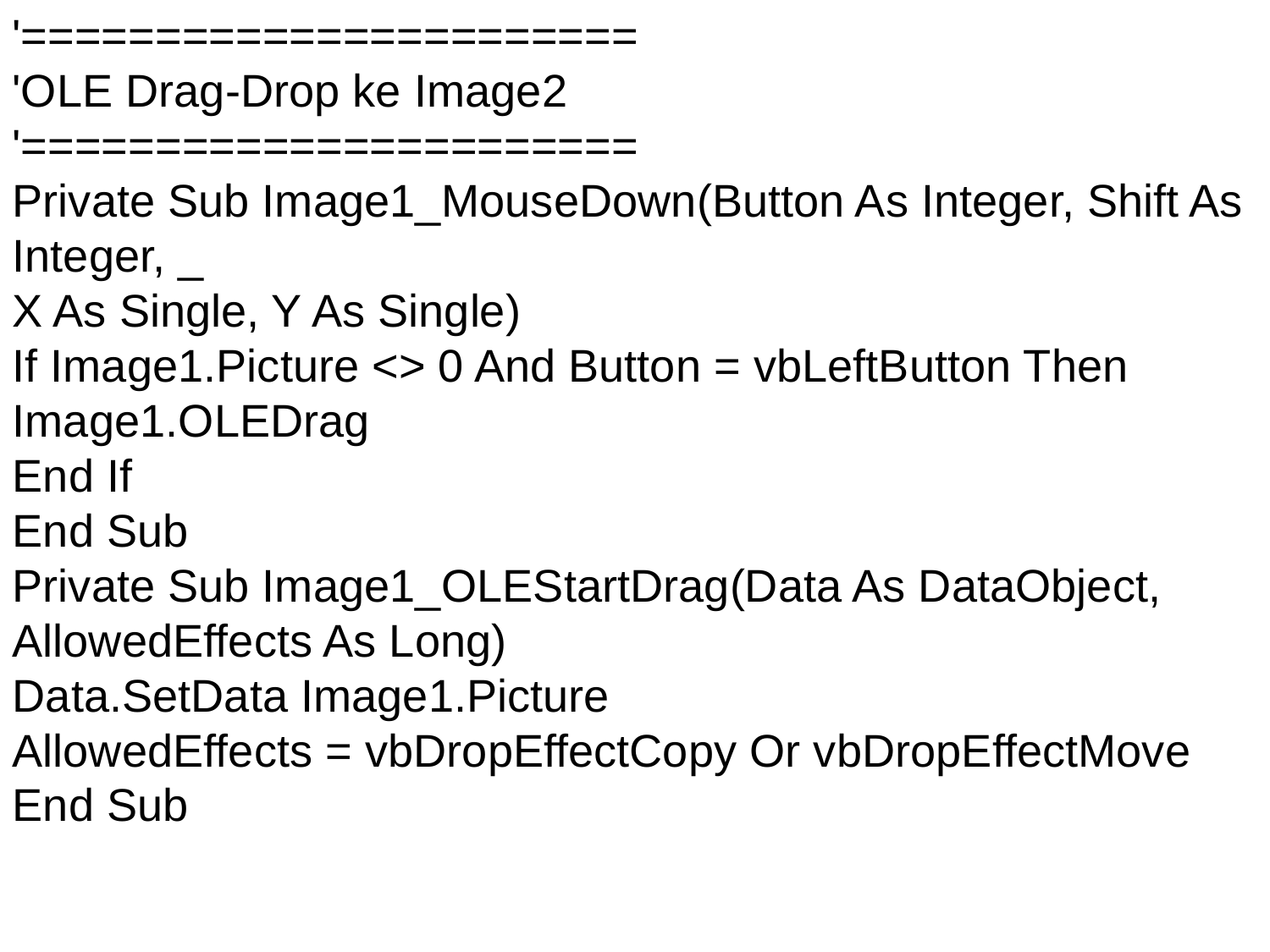

'=======================
'OLE Drag-Drop ke Image2
'=======================
Private Sub Image1_MouseDown(Button As Integer, Shift As Integer, _
X As Single, Y As Single)
If Image1.Picture <> 0 And Button = vbLeftButton Then
Image1.OLEDrag
End If
End Sub
Private Sub Image1_OLEStartDrag(Data As DataObject, AllowedEffects As Long)
Data.SetData Image1.Picture
AllowedEffects = vbDropEffectCopy Or vbDropEffectMove
End Sub